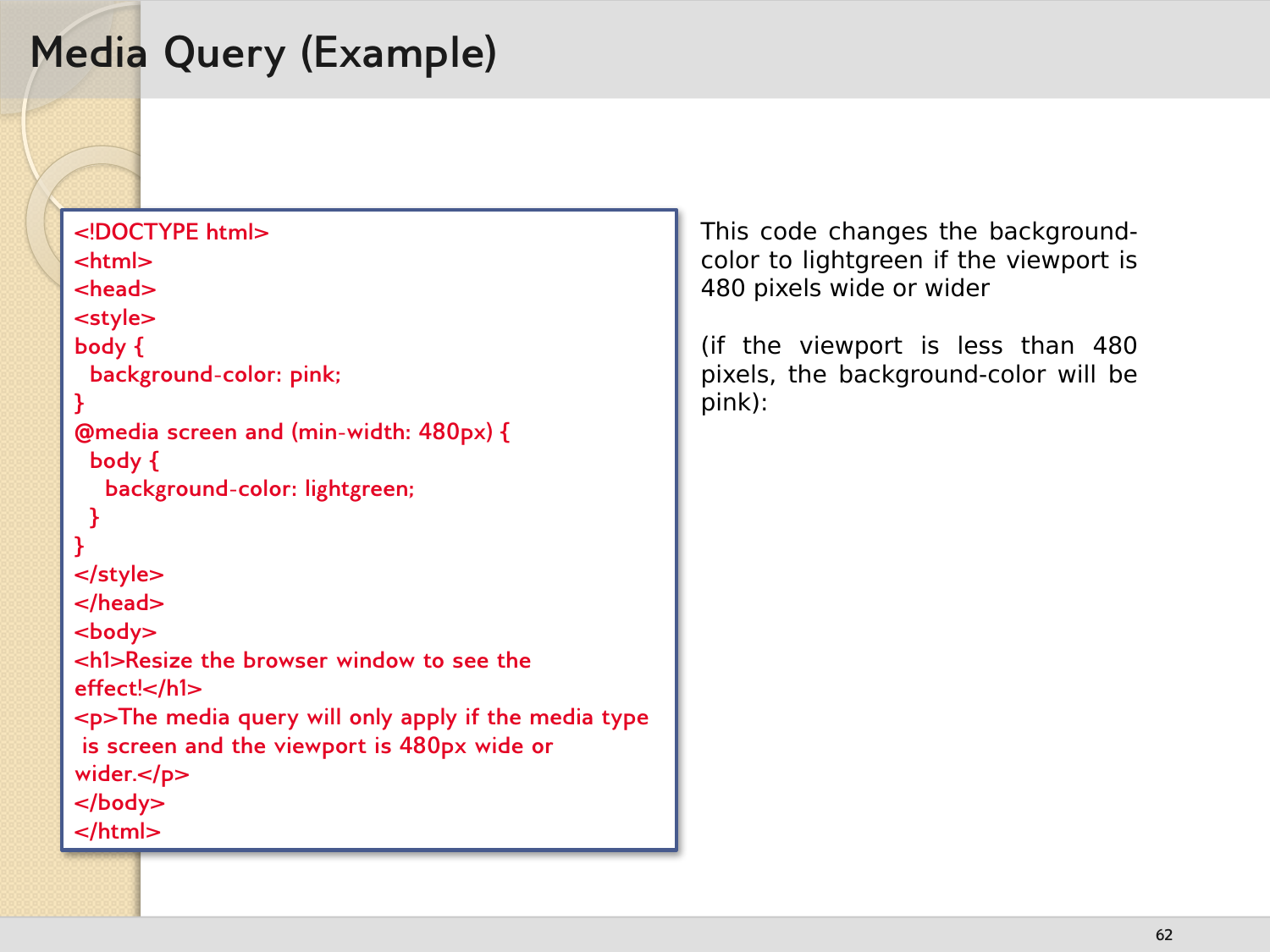

# Media Query (Example)
<!DOCTYPE html>
<html>
<head>
<style>
body {
  background-color: pink;
}
@media screen and (min-width: 480px) {
  body {
    background-color: lightgreen;
  }
}
</style>
</head>
<body>
<h1>Resize the browser window to see the effect!</h1>
<p>The media query will only apply if the media type
 is screen and the viewport is 480px wide or wider.</p>
</body>
</html>
This code changes the background-color to lightgreen if the viewport is 480 pixels wide or wider

(if the viewport is less than 480 pixels, the background-color will be pink):